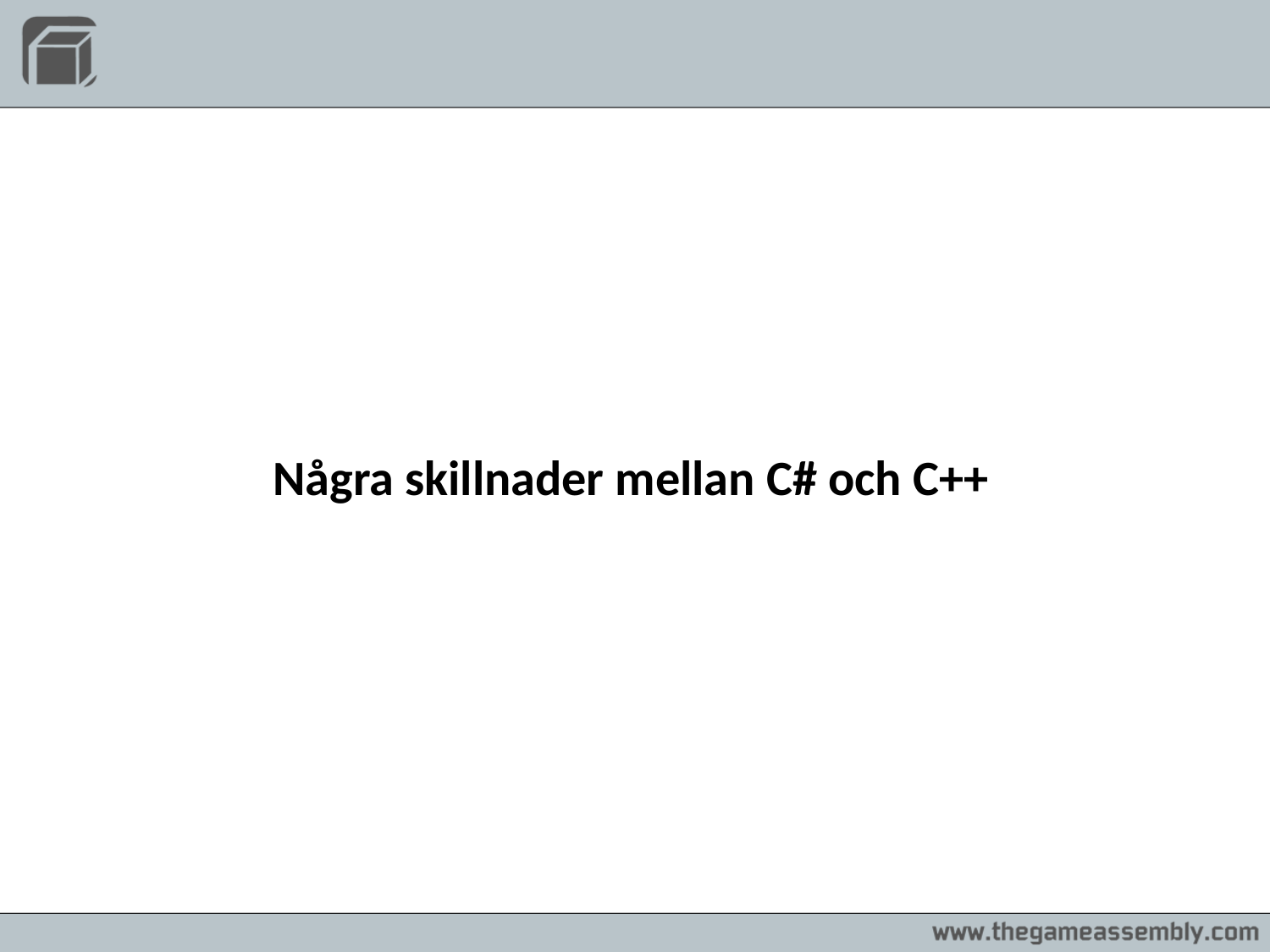

#
Några skillnader mellan C# och C++